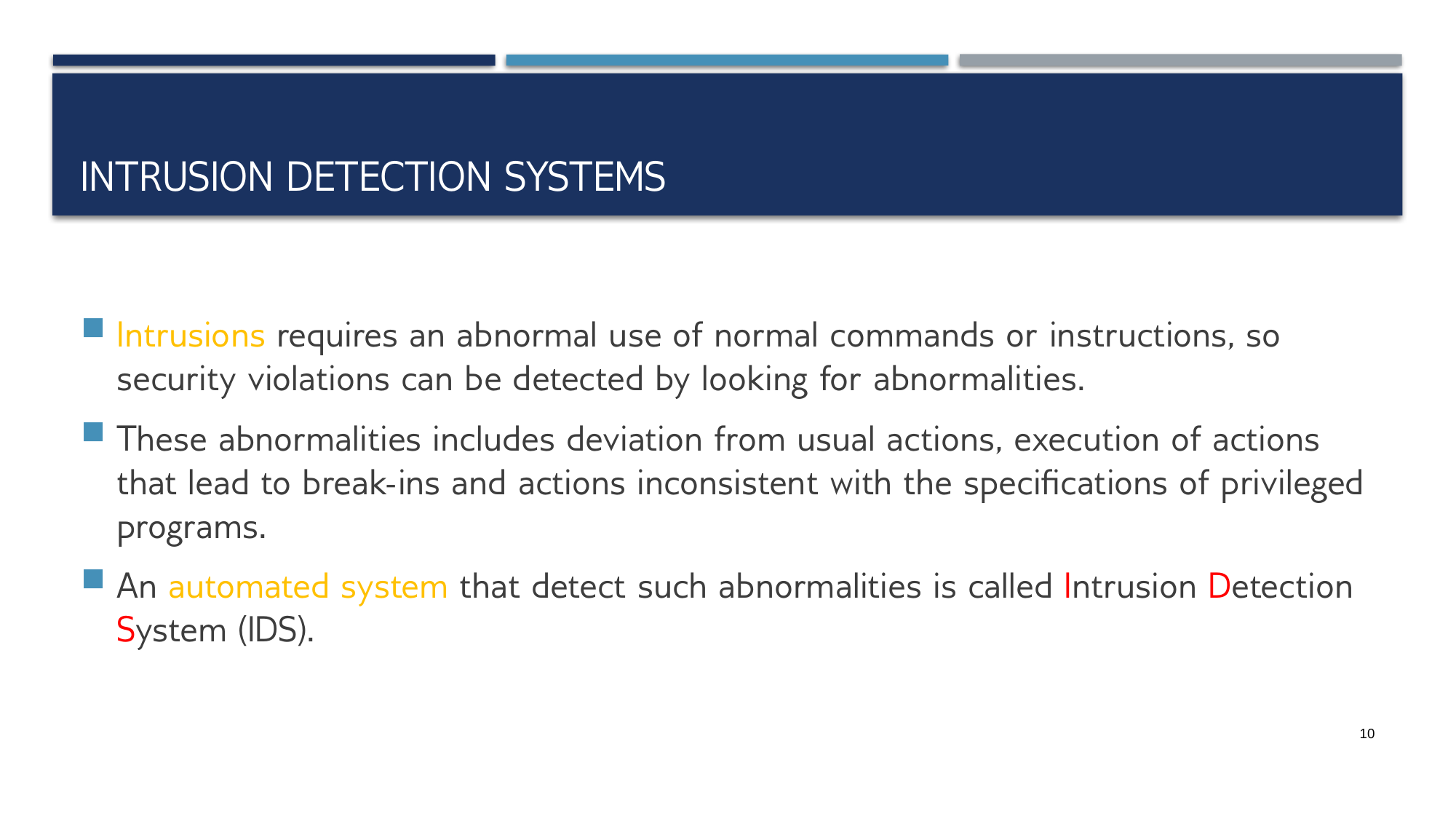

# Intrusion Detection Systems
Intrusions requires an abnormal use of normal commands or instructions, so security violations can be detected by looking for abnormalities.
These abnormalities includes deviation from usual actions, execution of actions that lead to break-ins and actions inconsistent with the specifications of privileged programs.
An automated system that detect such abnormalities is called Intrusion Detection System (IDS).
10